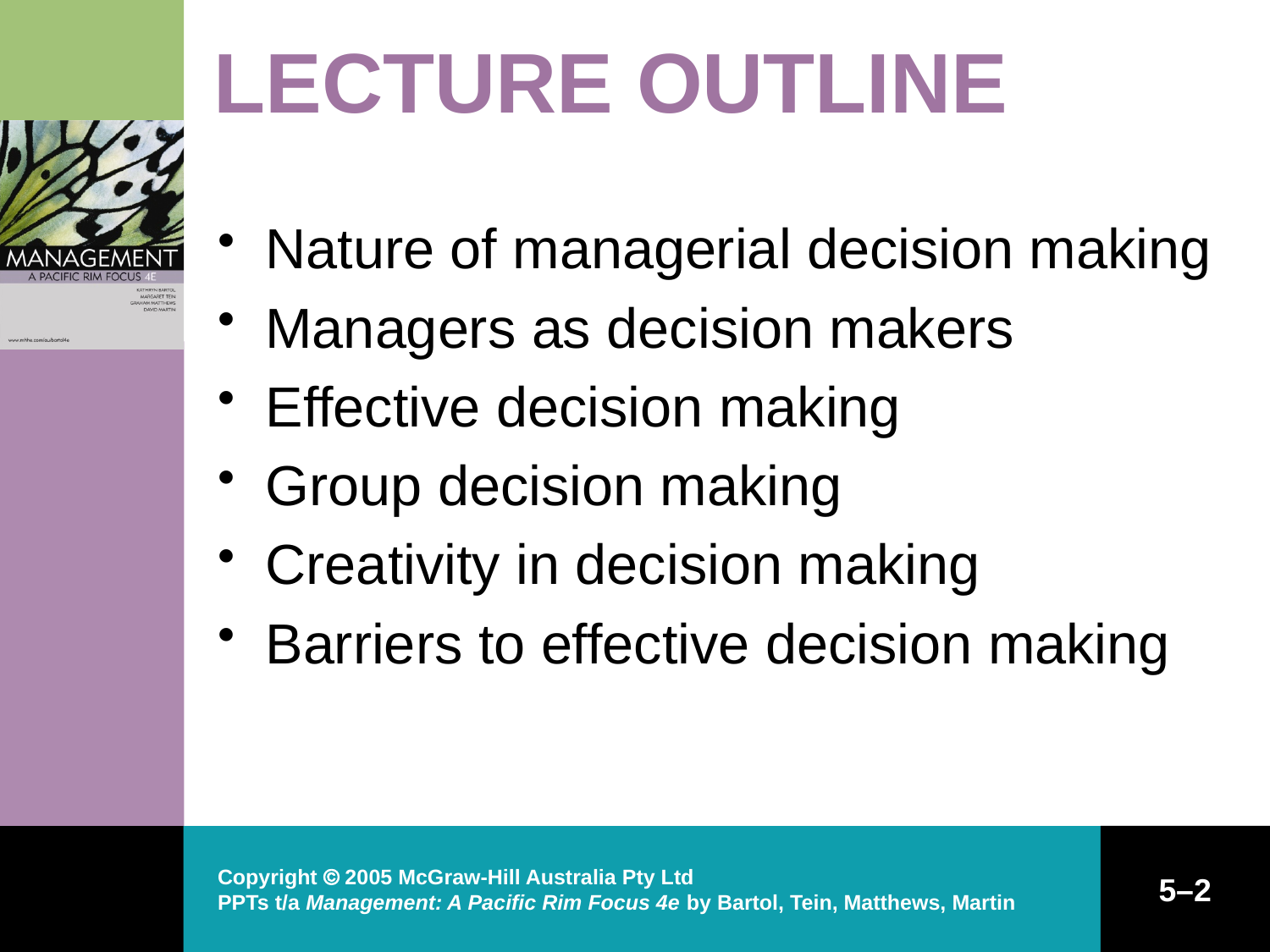

# LECTURE OUTLINE
Nature of managerial decision making
Managers as decision makers
Effective decision making
Group decision making
Creativity in decision making
Barriers to effective decision making
Copyright © 2005 McGraw-Hill Australia Pty Ltd
PPTs t/a Management: A Pacific Rim Focus 4e by Bartol, Tein, Matthews, Martin
5–2